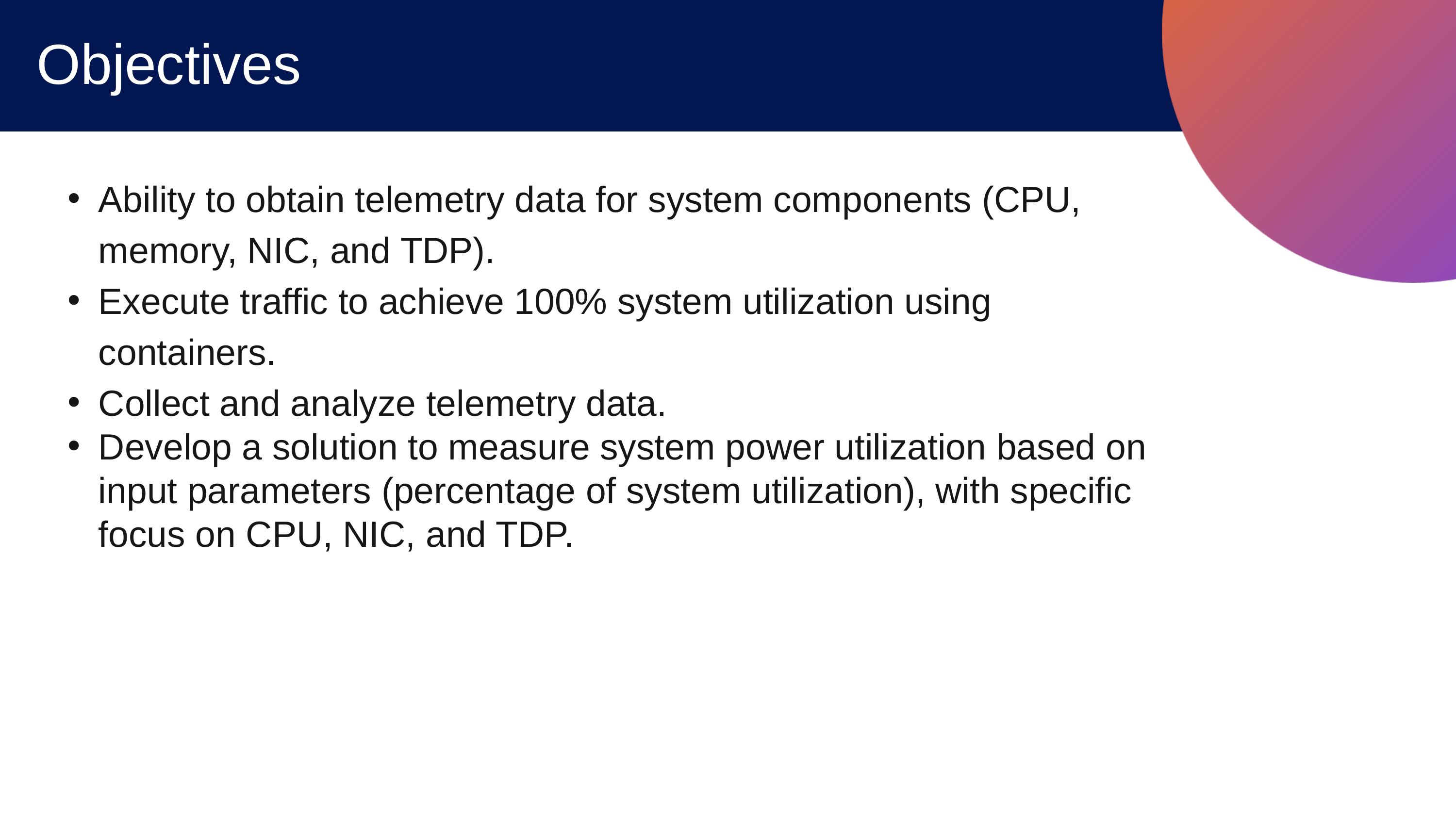

Objectives
Ability to obtain telemetry data for system components (CPU, memory, NIC, and TDP).
Execute traffic to achieve 100% system utilization using containers.
Collect and analyze telemetry data.
Develop a solution to measure system power utilization based on input parameters (percentage of system utilization), with specific focus on CPU, NIC, and TDP.